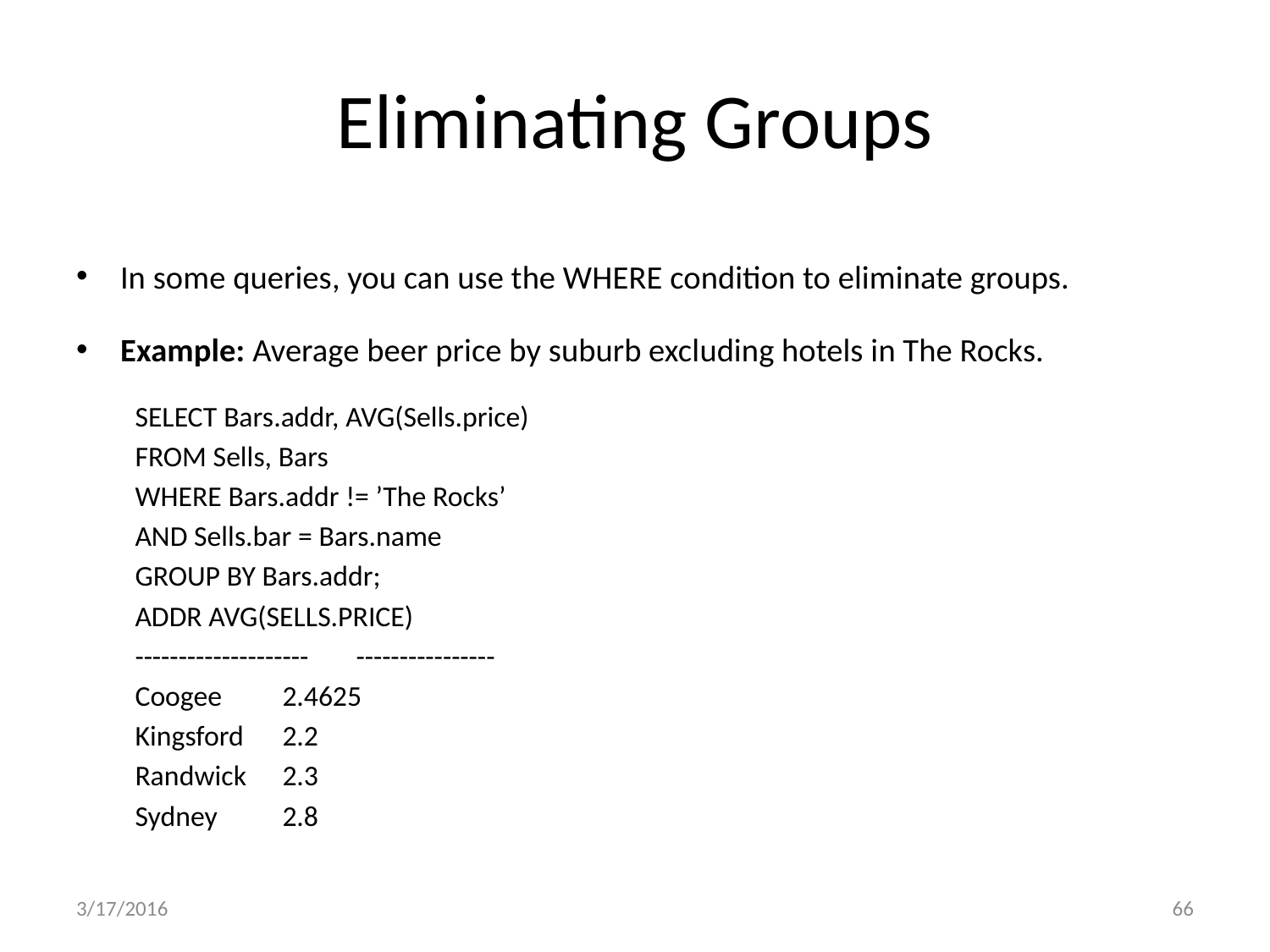

# Eliminating Groups
In some queries, you can use the WHERE condition to eliminate groups.
Example: Average beer price by suburb excluding hotels in The Rocks.
SELECT Bars.addr, AVG(Sells.price)
FROM Sells, Bars
WHERE Bars.addr != ’The Rocks’
AND Sells.bar = Bars.name
GROUP BY Bars.addr;
ADDR 		AVG(SELLS.PRICE)
-------------------- 	----------------
Coogee 		2.4625
Kingsford 		2.2
Randwick 		2.3
Sydney 		2.8
3/17/2016
66